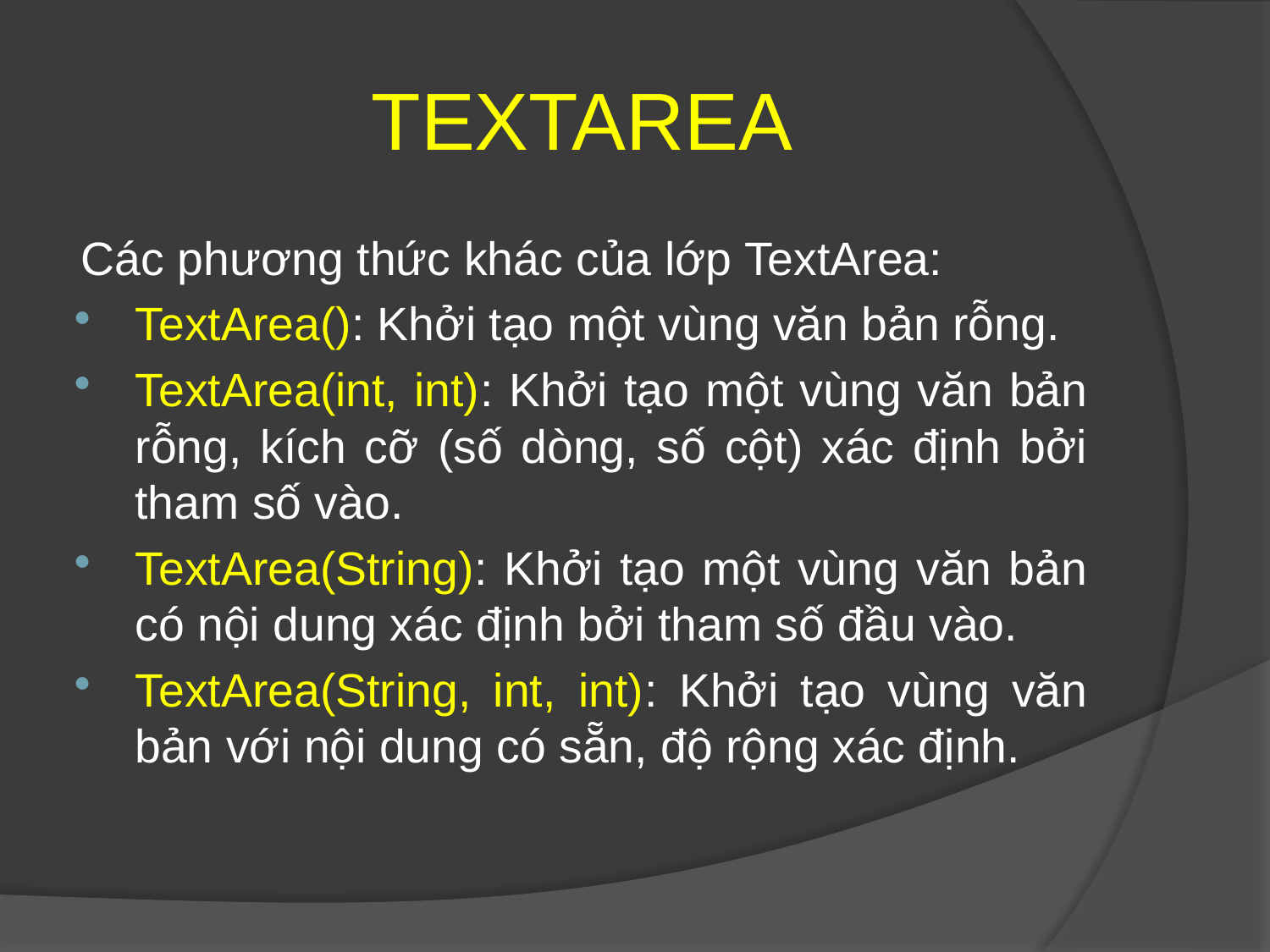

TEXTAREA
Các phương thức khác của lớp TextArea:
TextArea(): Khởi tạo một vùng văn bản rỗng.
TextArea(int, int): Khởi tạo một vùng văn bản rỗng, kích cỡ (số dòng, số cột) xác định bởi tham số vào.
TextArea(String): Khởi tạo một vùng văn bản có nội dung xác định bởi tham số đầu vào.
TextArea(String, int, int): Khởi tạo vùng văn bản với nội dung có sẵn, độ rộng xác định.